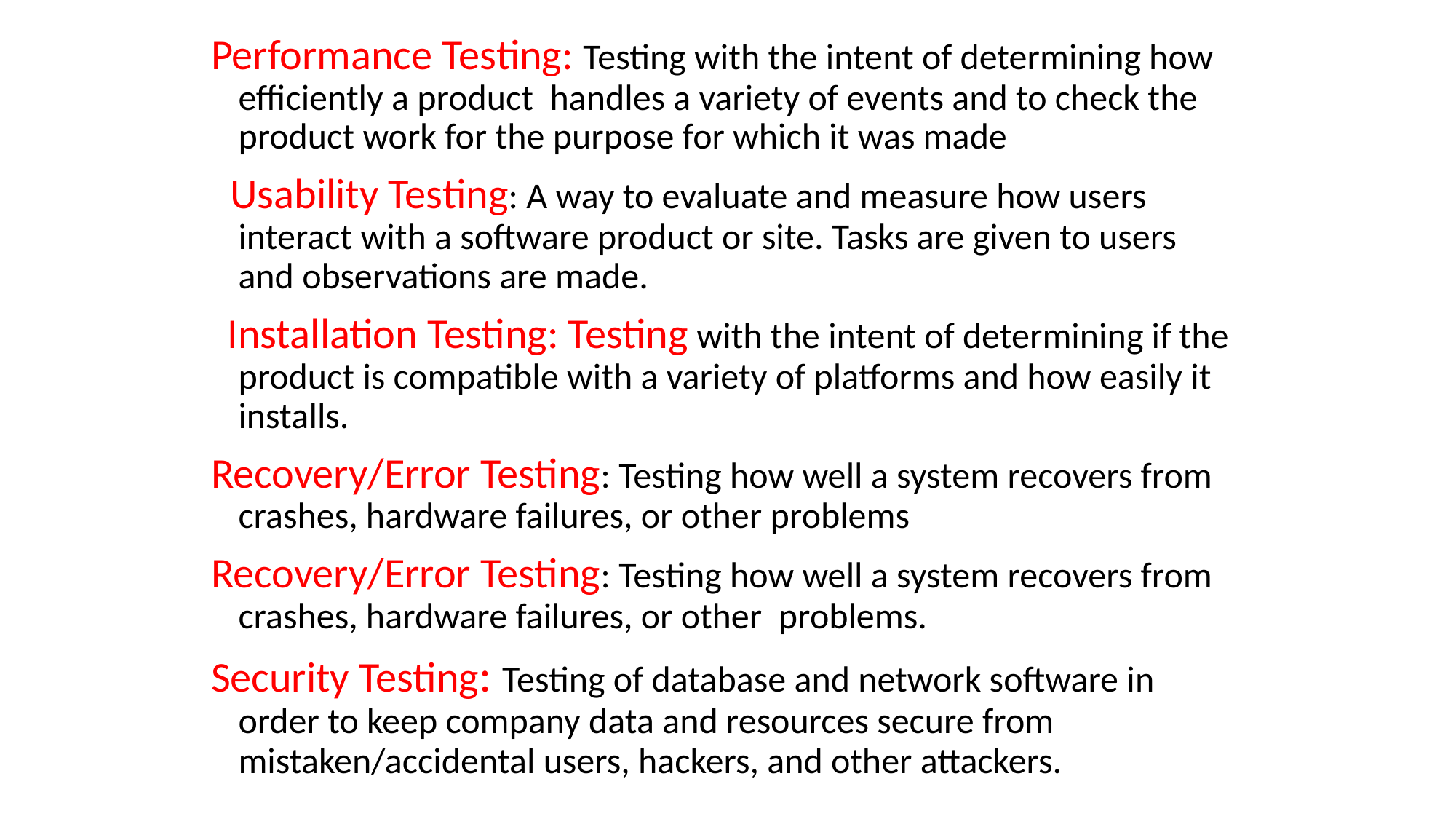

Performance Testing: Testing with the intent of determining how efficiently a product  handles a variety of events and to check the product work for the purpose for which it was made
  Usability Testing: A way to evaluate and measure how users interact with a software product or site. Tasks are given to users and observations are made.
  Installation Testing: Testing with the intent of determining if the product is compatible with a variety of platforms and how easily it installs.
Recovery/Error Testing: Testing how well a system recovers from crashes, hardware failures, or other problems
Recovery/Error Testing: Testing how well a system recovers from crashes, hardware failures, or other  problems.
Security Testing: Testing of database and network software in order to keep company data and resources secure from mistaken/accidental users, hackers, and other attackers.

#